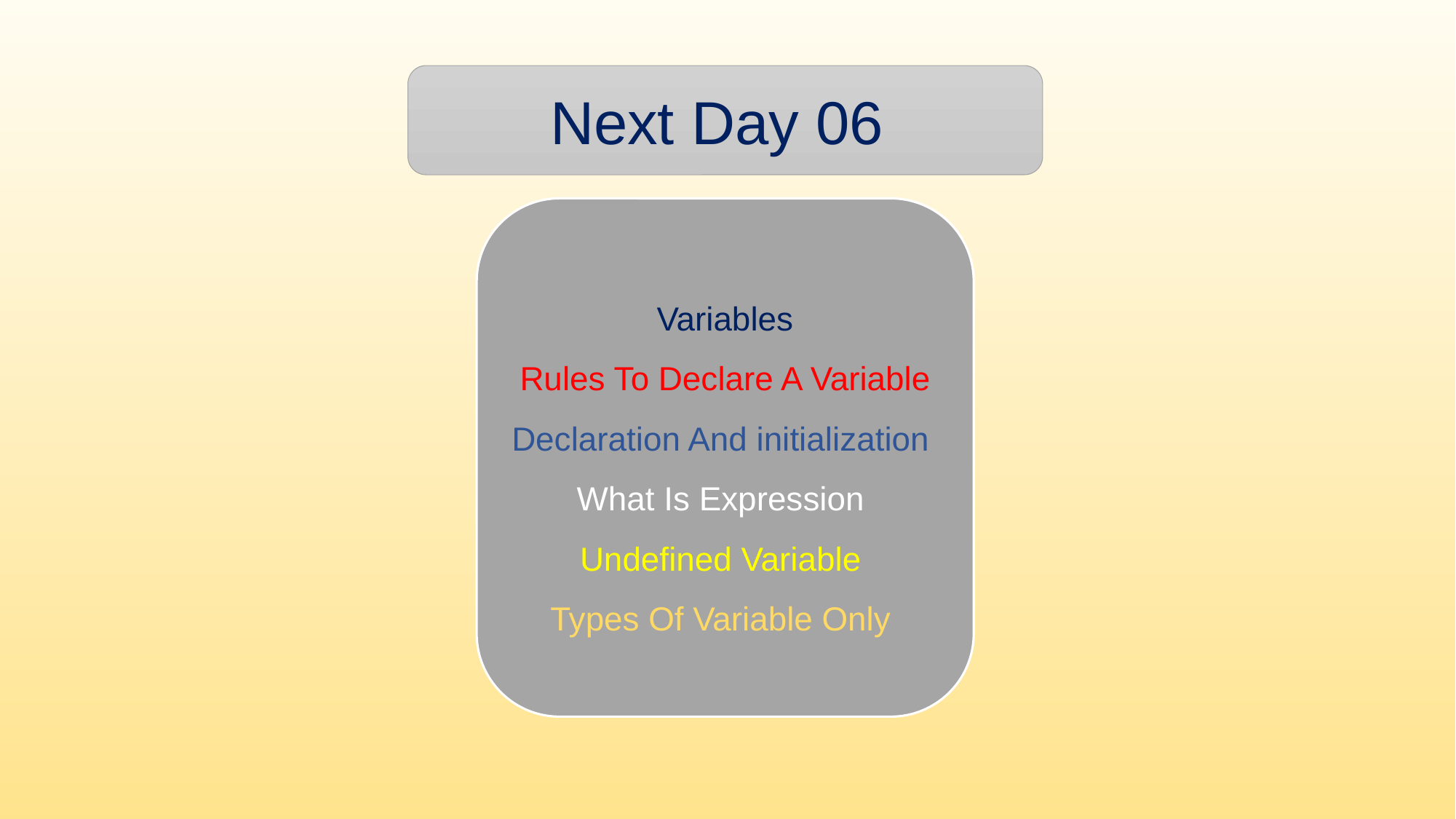

Next Day 06
Variables
Rules To Declare A Variable
Declaration And initialization
What Is Expression
Undefined Variable
Types Of Variable Only